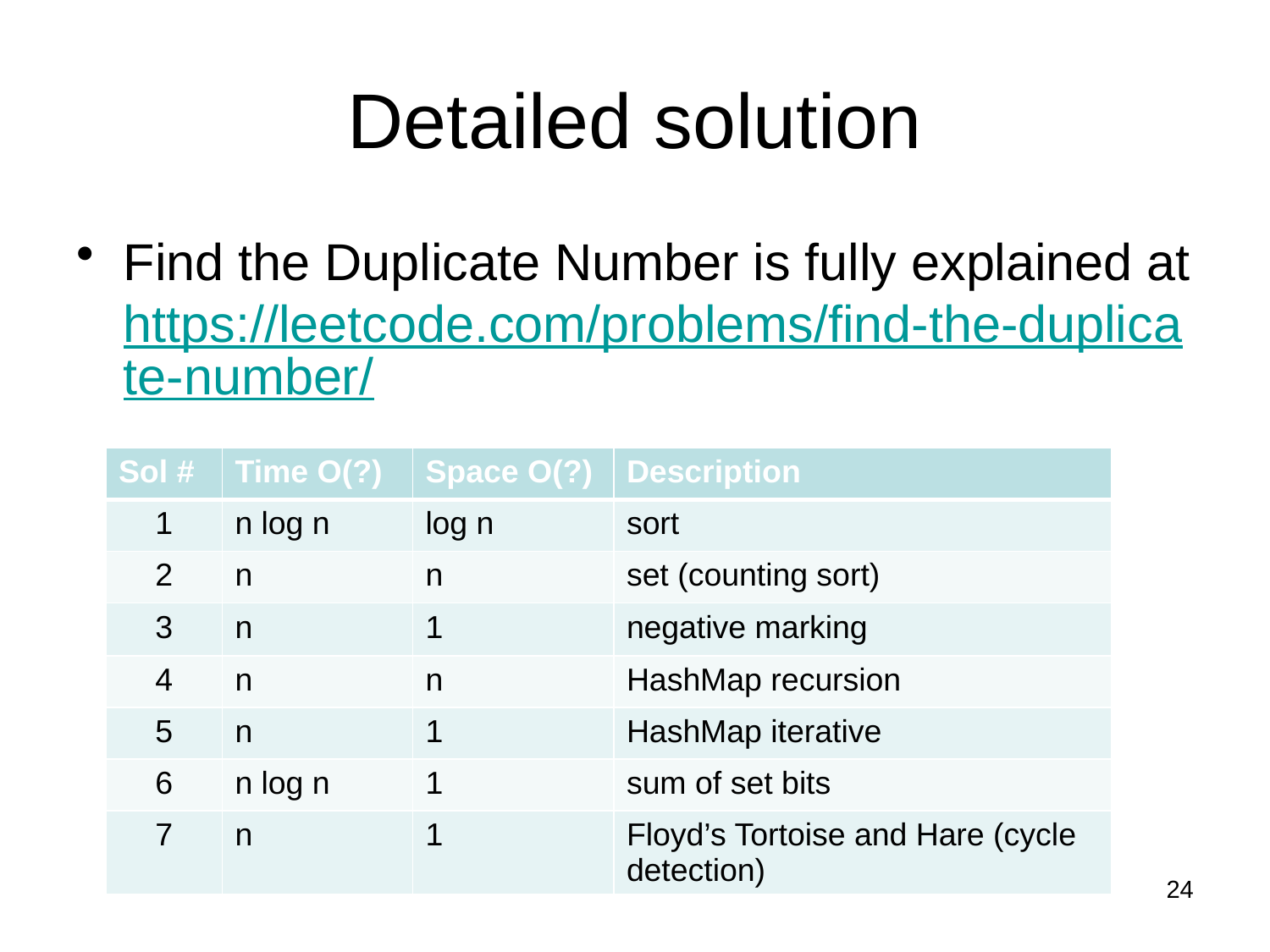

# Detailed solution
Find the Duplicate Number is fully explained at https://leetcode.com/problems/find-the-duplicate-number/

| Sol # | Time O(?) | Space O(?) | Description |
| --- | --- | --- | --- |
| 1 | n log n | log n | sort |
| 2 | n | n | set (counting sort) |
| 3 | n | 1 | negative marking |
| 4 | n | n | HashMap recursion |
| 5 | n | 1 | HashMap iterative |
| 6 | n log n | 1 | sum of set bits |
| 7 | n | 1 | Floyd’s Tortoise and Hare (cycle detection) |
24